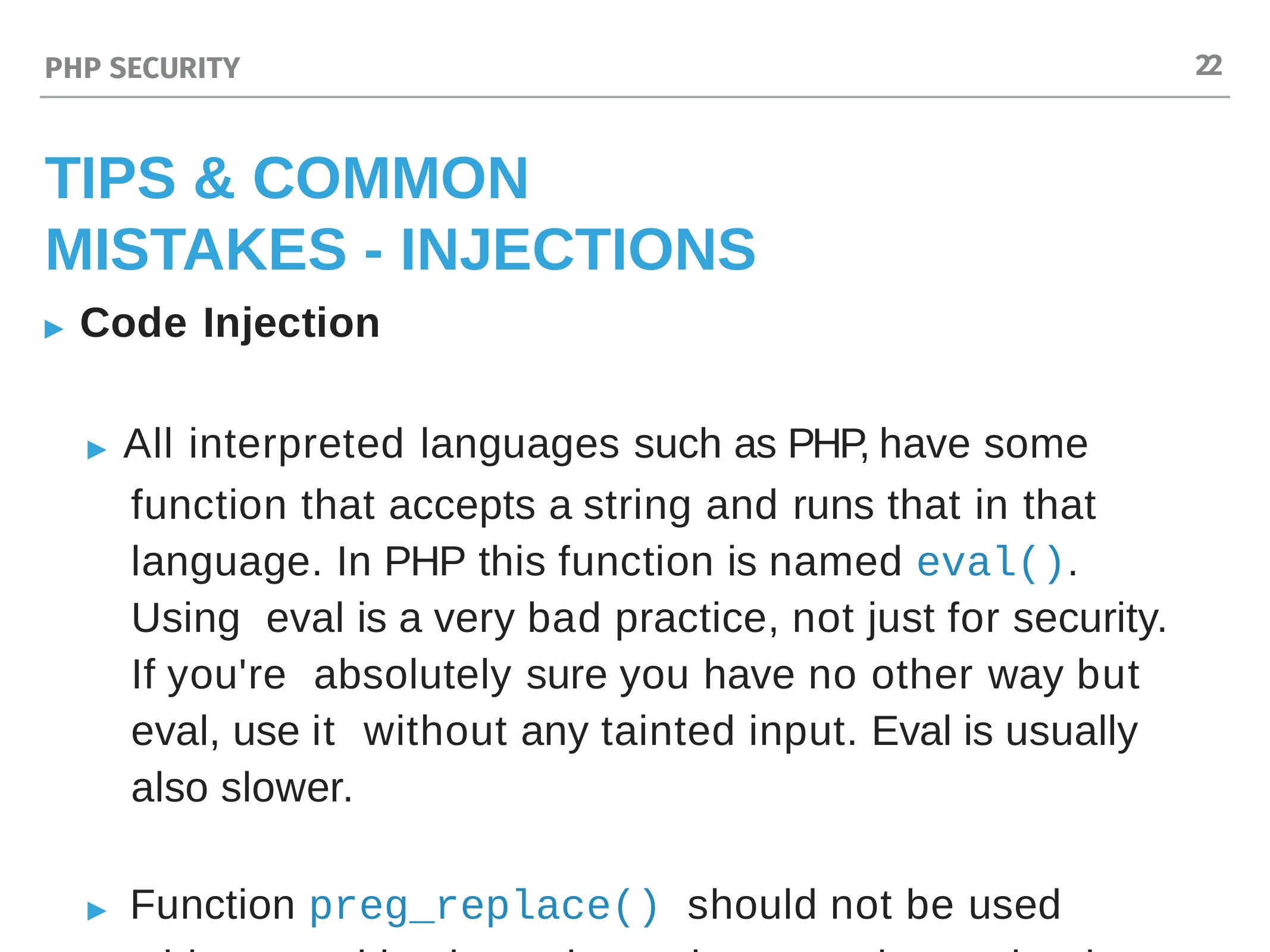

22
PHP SECURITY
# TIPS & COMMON MISTAKES - INJECTIONS
▸ Code Injection
▸ All interpreted languages such as PHP, have some  function that accepts a string and runs that in that  language. In PHP this function is named eval(). Using  eval is a very bad practice, not just for security. If you're  absolutely sure you have no other way but eval, use it  without any tainted input. Eval is usually also slower.
▸ Function preg_replace() should not be used with  unsanitised user input, because the payload will be  eval()'ed